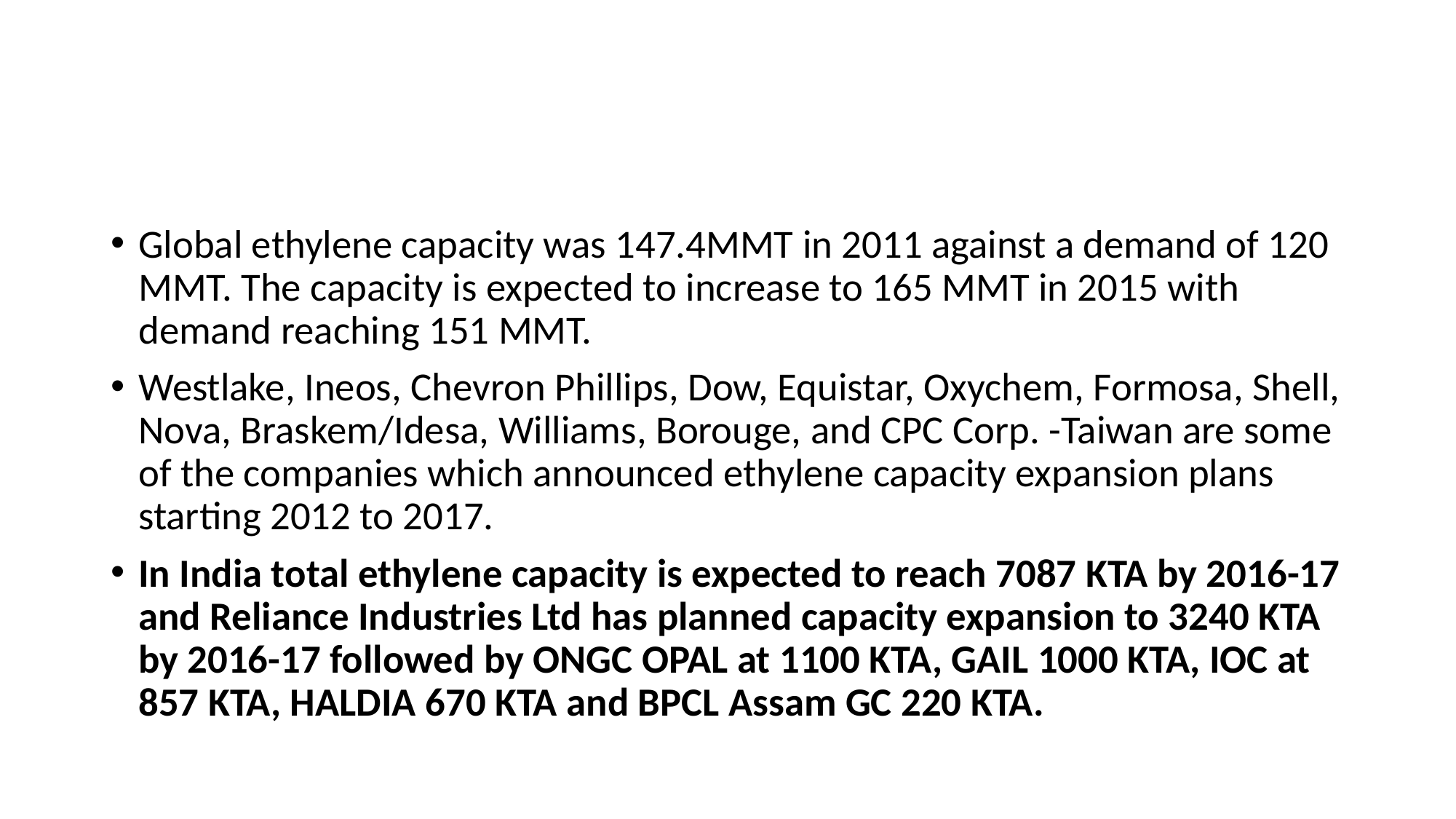

#
Global ethylene capacity was 147.4MMT in 2011 against a demand of 120 MMT. The capacity is expected to increase to 165 MMT in 2015 with demand reaching 151 MMT.
Westlake, Ineos, Chevron Phillips, Dow, Equistar, Oxychem, Formosa, Shell, Nova, Braskem/Idesa, Williams, Borouge, and CPC Corp. -Taiwan are some of the companies which announced ethylene capacity expansion plans starting 2012 to 2017.
In India total ethylene capacity is expected to reach 7087 KTA by 2016-17 and Reliance Industries Ltd has planned capacity expansion to 3240 KTA by 2016-17 followed by ONGC OPAL at 1100 KTA, GAIL 1000 KTA, IOC at 857 KTA, HALDIA 670 KTA and BPCL Assam GC 220 KTA.